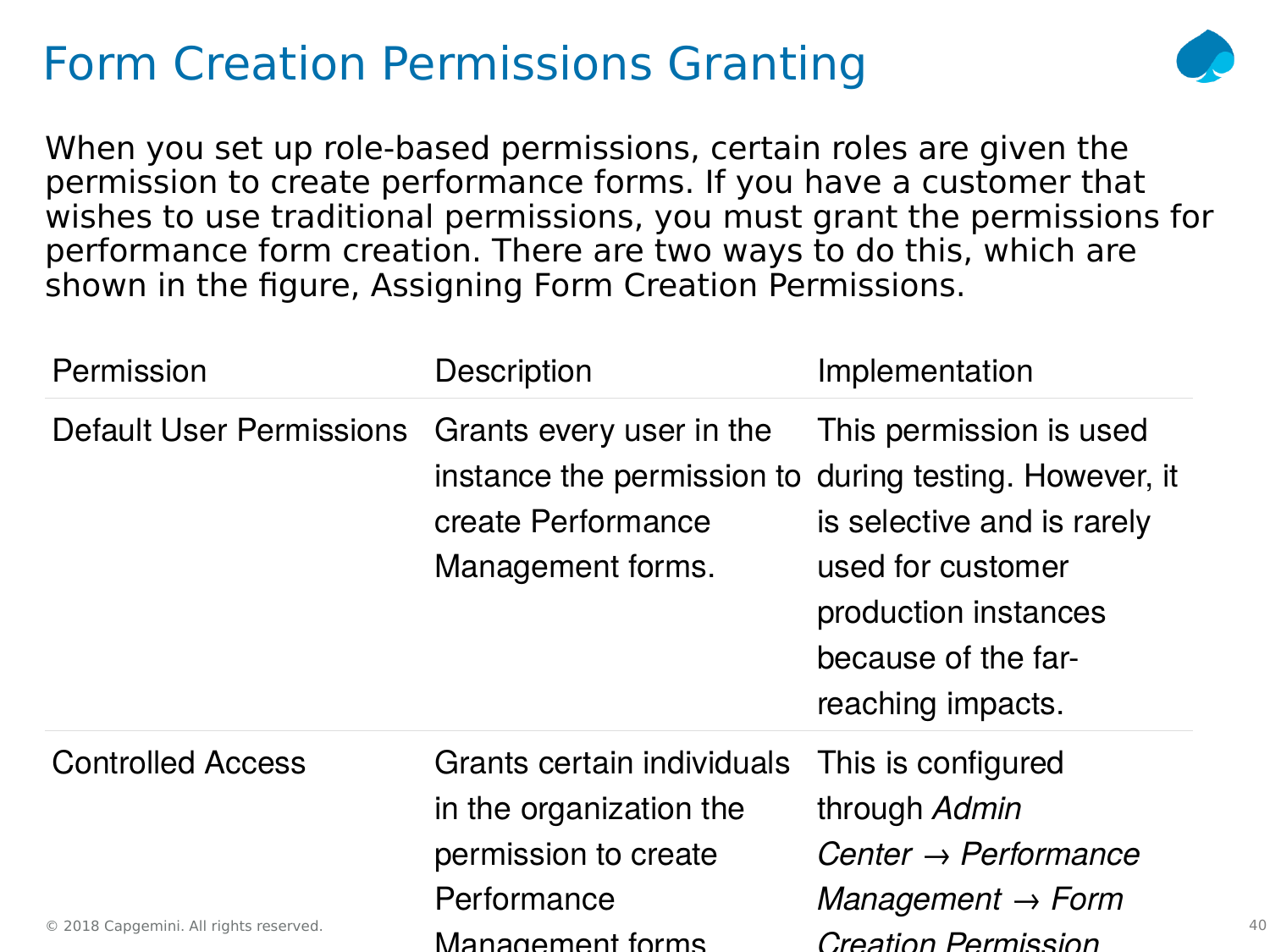

# Form Creation Permissions Granting
When you set up role-based permissions, certain roles are given the permission to create performance forms. If you have a customer that wishes to use traditional permissions, you must grant the permissions for performance form creation. There are two ways to do this, which are shown in the figure, Assigning Form Creation Permissions.
| Permission | Description | Implementation |
| --- | --- | --- |
| Default User Permissions | Grants every user in the instance the permission to create Performance Management forms. | This permission is used during testing. However, it is selective and is rarely used for customer production instances because of the far-reaching impacts. |
| Controlled Access | Grants certain individuals in the organization the permission to create Performance Management forms. | This is configured through Admin Center → Performance Management → Form Creation Permission. |